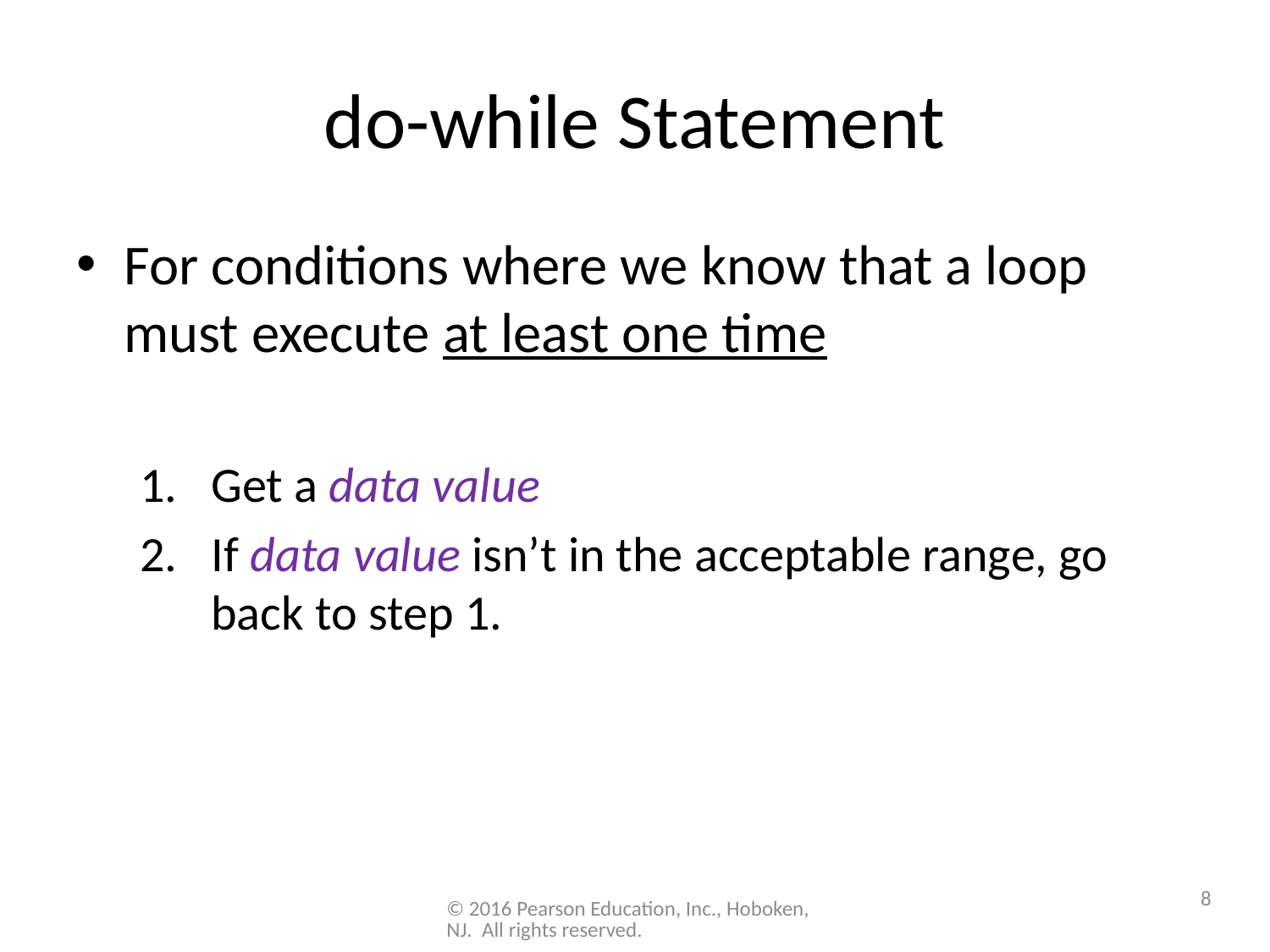

# do-while Statement
For conditions where we know that a loop must execute at least one time

Get a data value
If data value isn’t in the acceptable range, go back to step 1.

8
© 2016 Pearson Education, Inc., Hoboken, NJ.  All rights reserved.